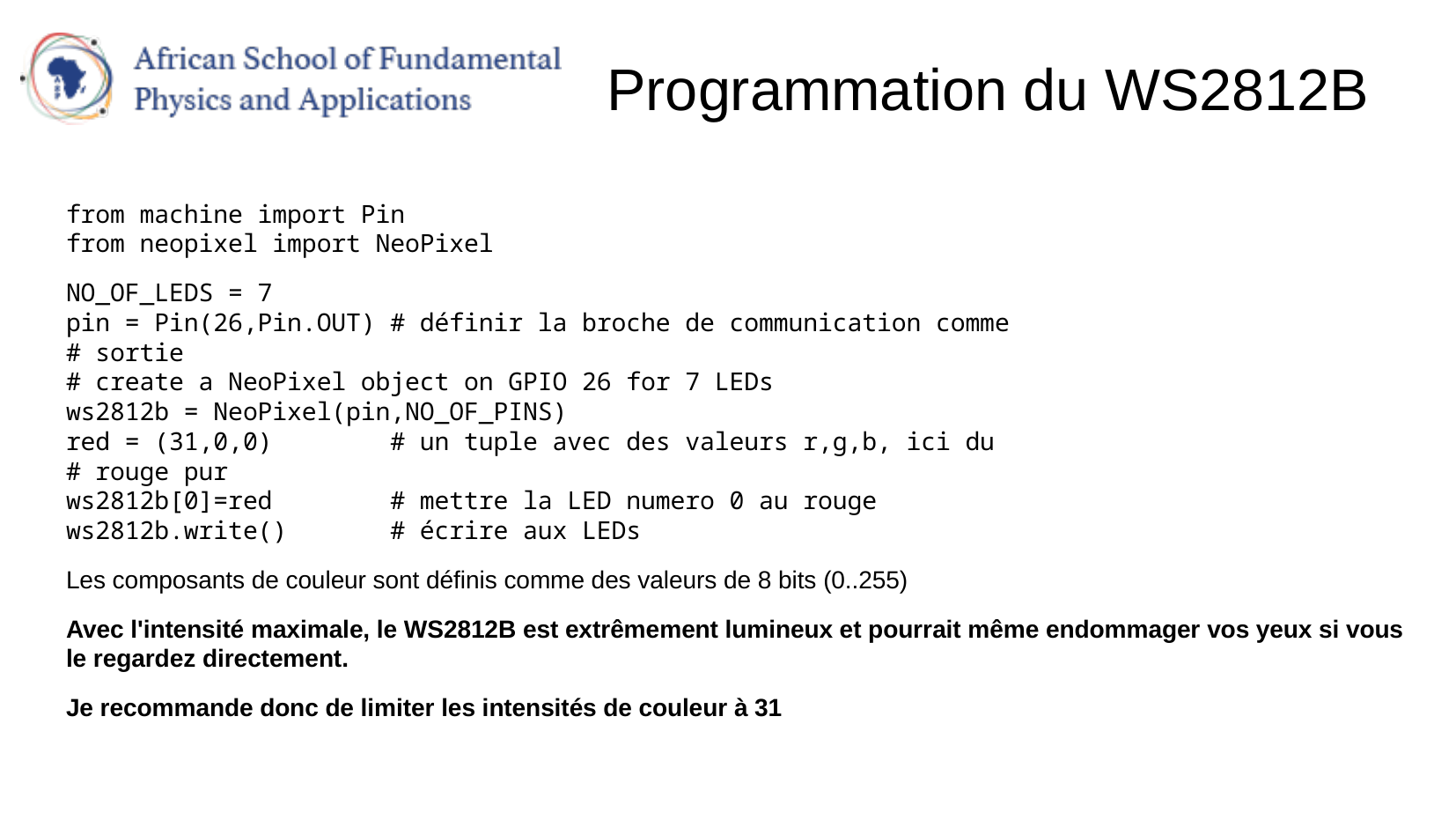

# Programmation du WS2812B
from machine import Pin
from neopixel import NeoPixel
NO_OF_LEDS = 7
pin = Pin(26,Pin.OUT) # définir la broche de communication comme                           # sortie
# create a NeoPixel object on GPIO 26 for 7 LEDs
ws2812b = NeoPixel(pin,NO_OF_PINS)
red = (31,0,0)        # un tuple avec des valeurs r,g,b, ici du                            # rouge pur
ws2812b[0]=red        # mettre la LED numero 0 au rouge
ws2812b.write()       # écrire aux LEDs
Les composants de couleur sont définis comme des valeurs de 8 bits (0..255)
Avec l'intensité maximale, le WS2812B est extrêmement lumineux et pourrait même endommager vos yeux si vous le regardez directement.
Je recommande donc de limiter les intensités de couleur à 31